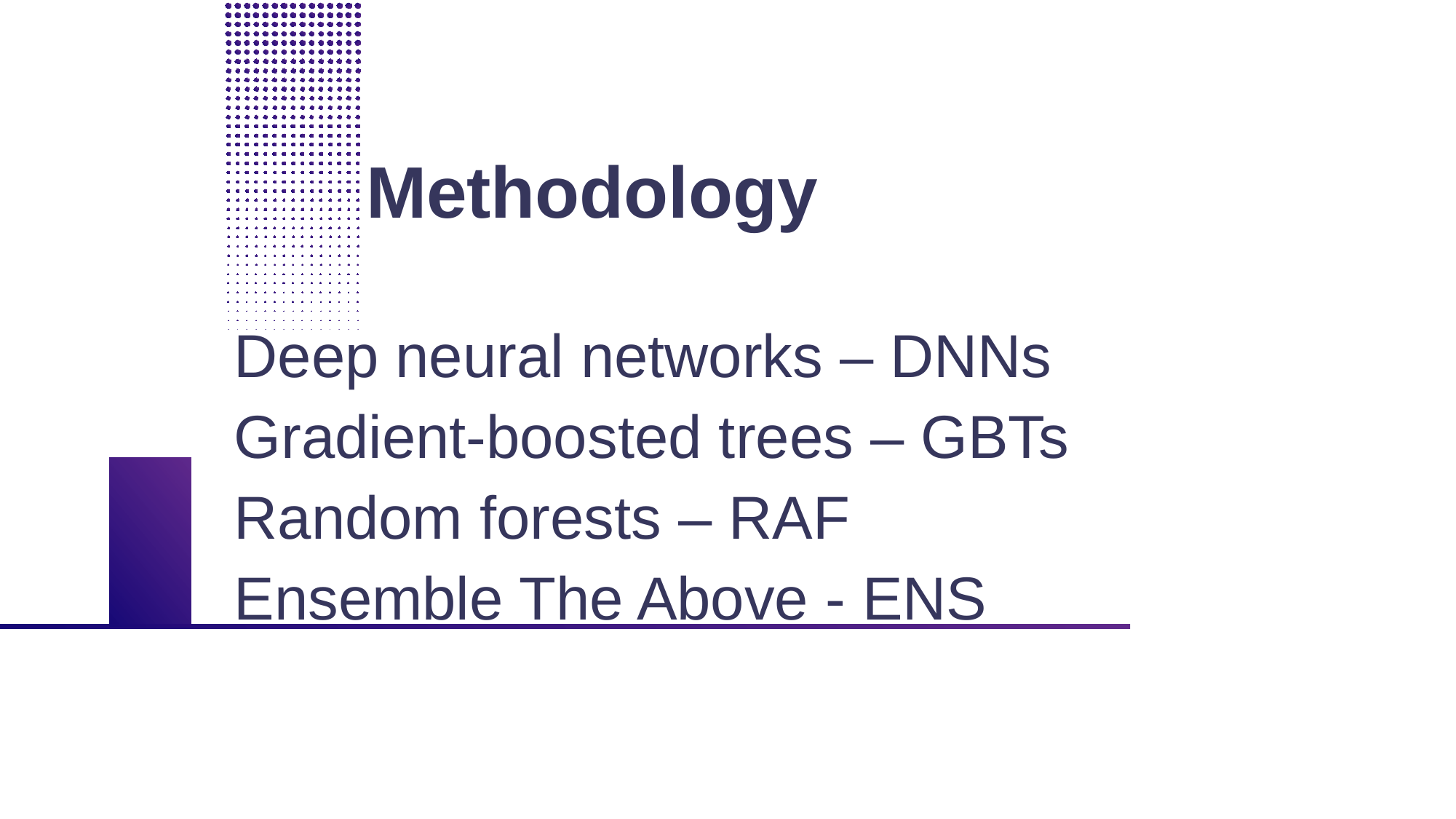

Methodology
Deep neural networks – DNNs
Gradient-boosted trees – GBTs
Random forests – RAF
Ensemble The Above - ENS